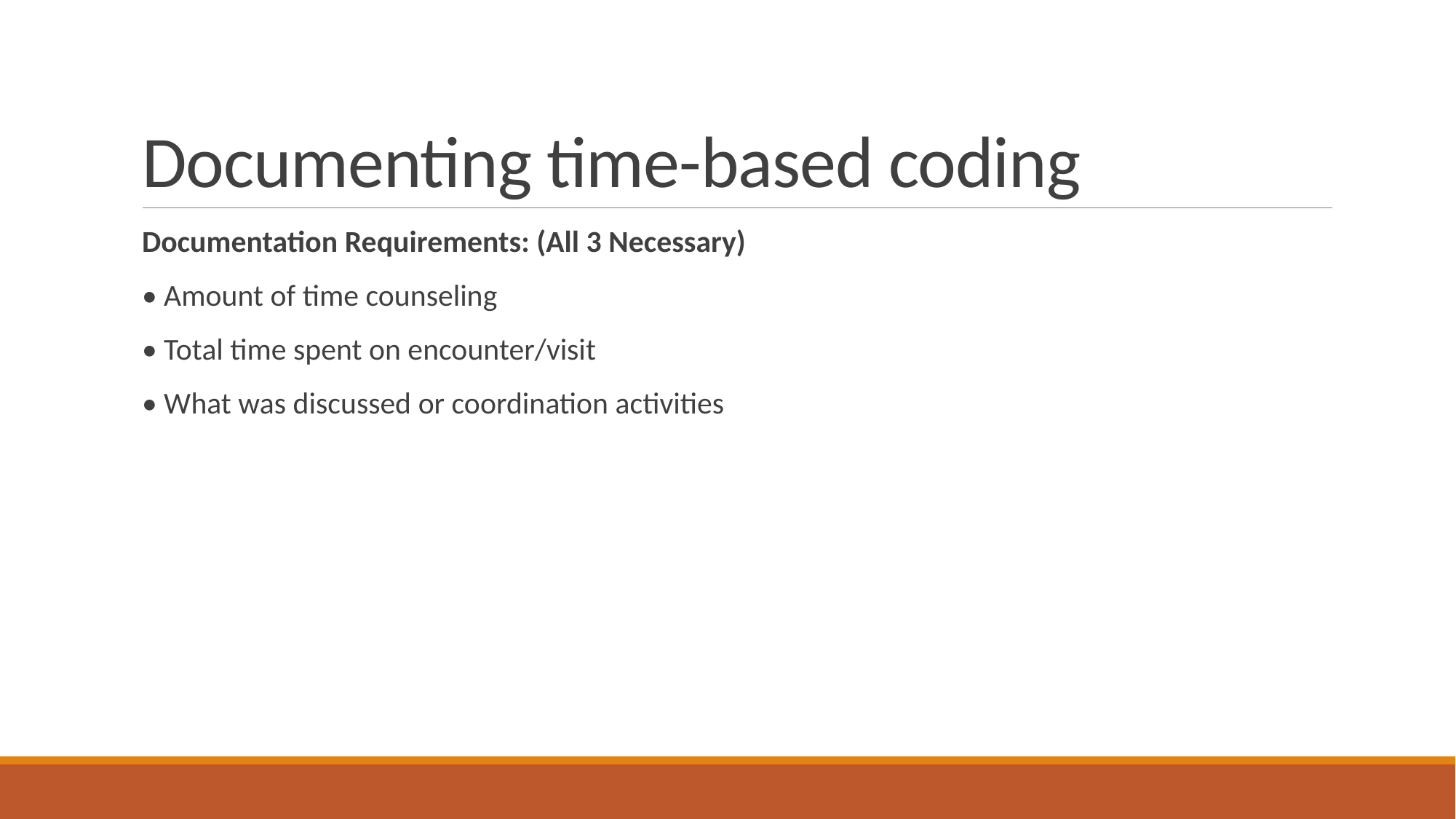

# Documenting time-based coding
Documentation Requirements: (All 3 Necessary)
• Amount of time counseling
• Total time spent on encounter/visit
• What was discussed or coordination activities